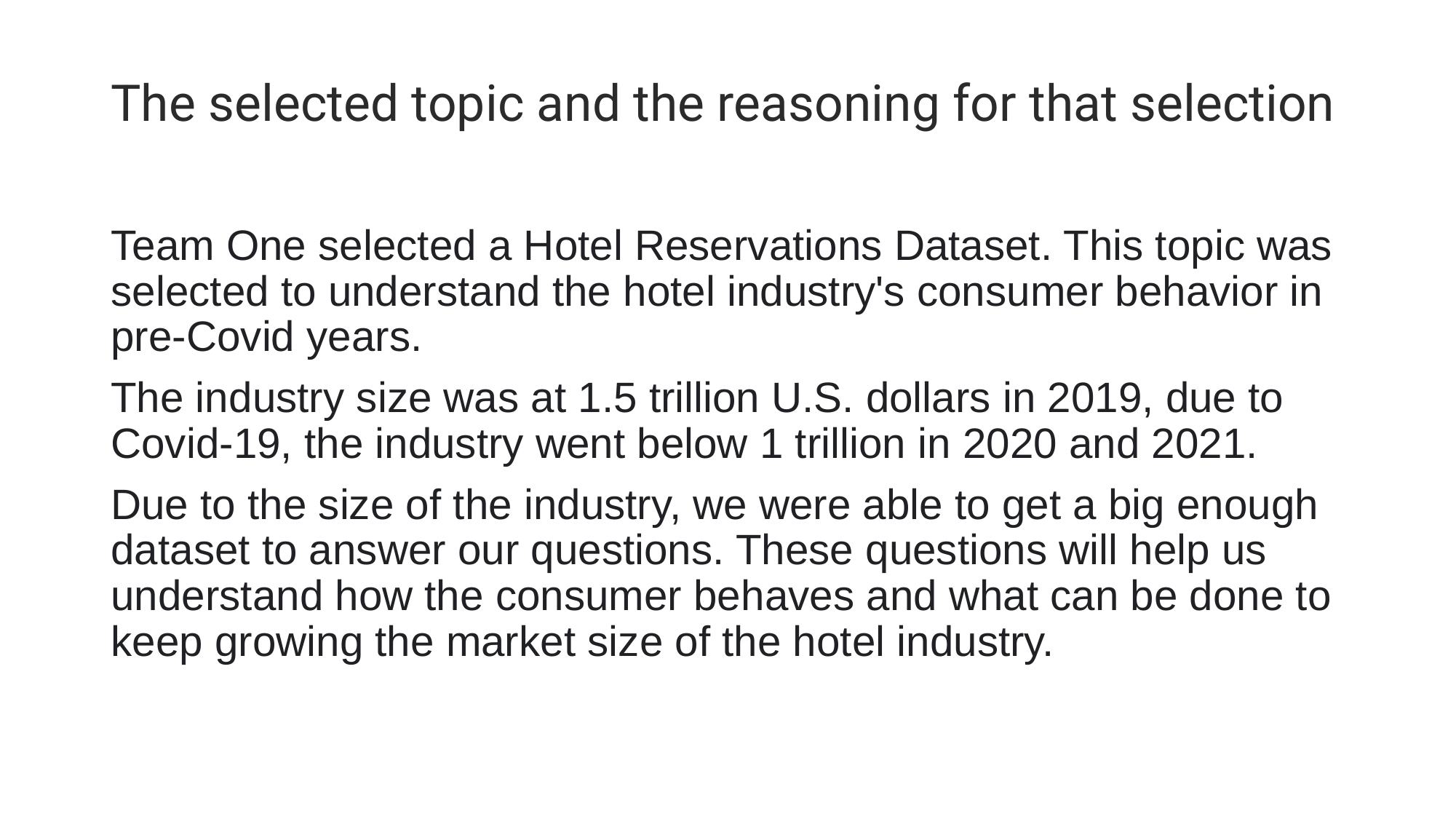

# The selected topic and the reasoning for that selection
Team One selected a Hotel Reservations Dataset. This topic was selected to understand the hotel industry's consumer behavior in pre-Covid years.
The industry size was at 1.5 trillion U.S. dollars in 2019, due to Covid-19, the industry went below 1 trillion in 2020 and 2021.
Due to the size of the industry, we were able to get a big enough dataset to answer our questions. These questions will help us understand how the consumer behaves and what can be done to keep growing the market size of the hotel industry.